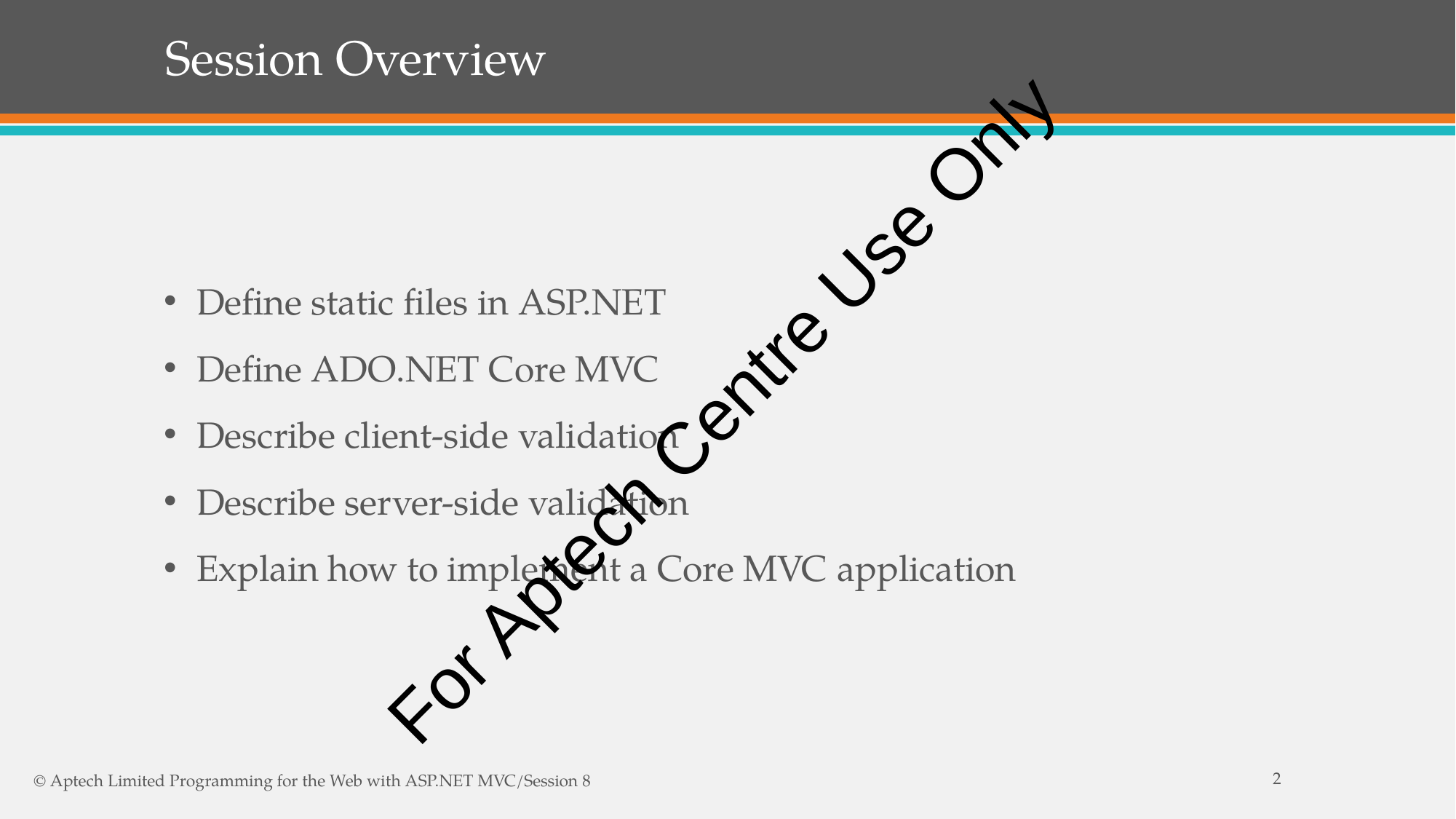

# Session Overview

Define static files in ASP.NET
Define ADO.NET Core MVC
Describe client-side validation
Describe server-side validation
Explain how to implement a Core MVC application
For Aptech Centre Use Only
2
© Aptech Limited Programming for the Web with ASP.NET MVC/Session 8